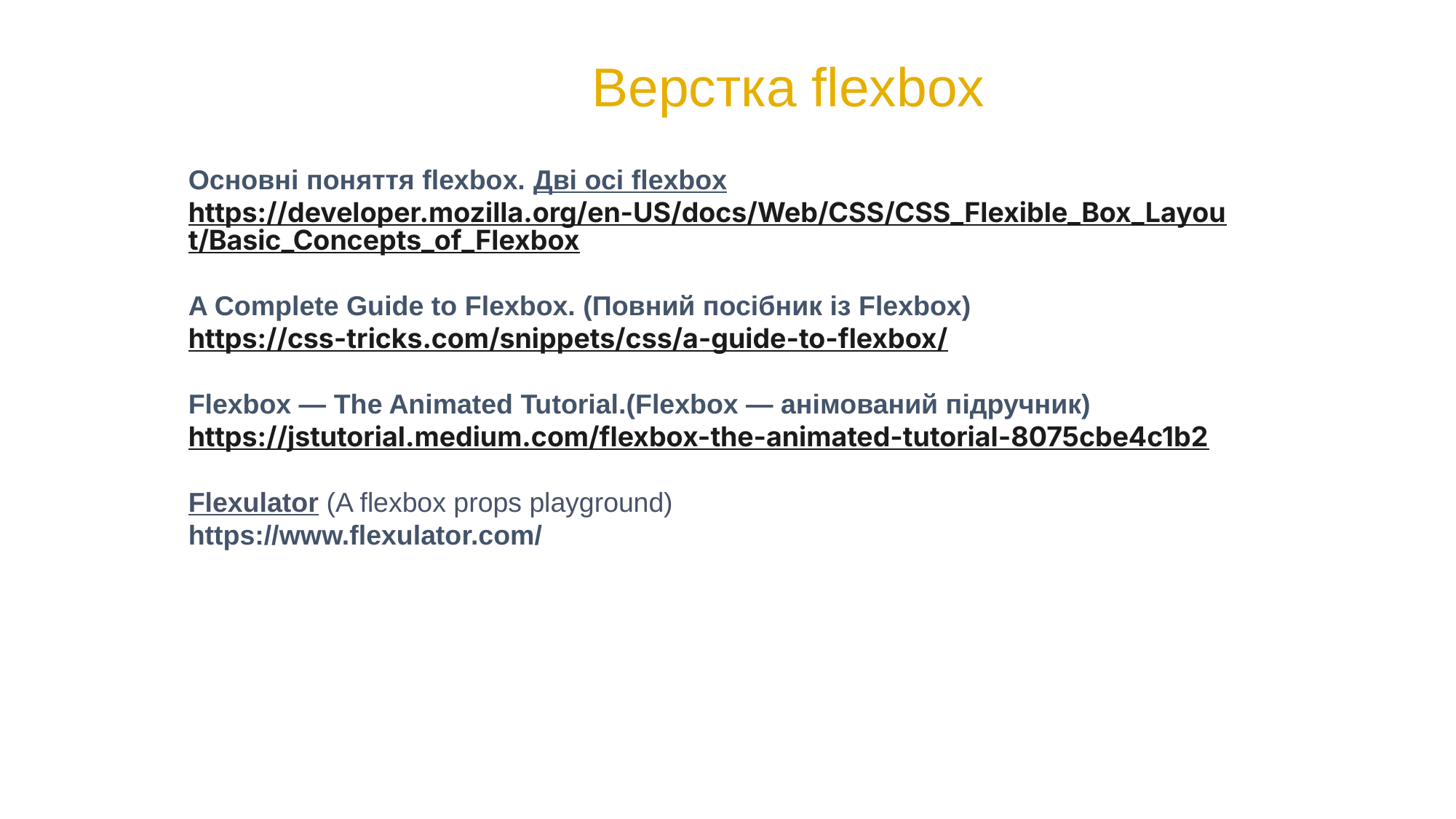

Верстка flexbox
Основні поняття flexbox. Дві осі flexbox
https://developer.mozilla.org/en-US/docs/Web/CSS/CSS_Flexible_Box_Layout/Basic_Concepts_of_Flexbox

A Complete Guide to Flexbox. (Повний посібник із Flexbox)
https://css-tricks.com/snippets/css/a-guide-to-flexbox/

Flexbox — The Animated Tutorial.(Flexbox — анімований підручник)
https://jstutorial.medium.com/flexbox-the-animated-tutorial-8075cbe4c1b2

Flexulator (A flexbox props playground)
https://www.flexulator.com/